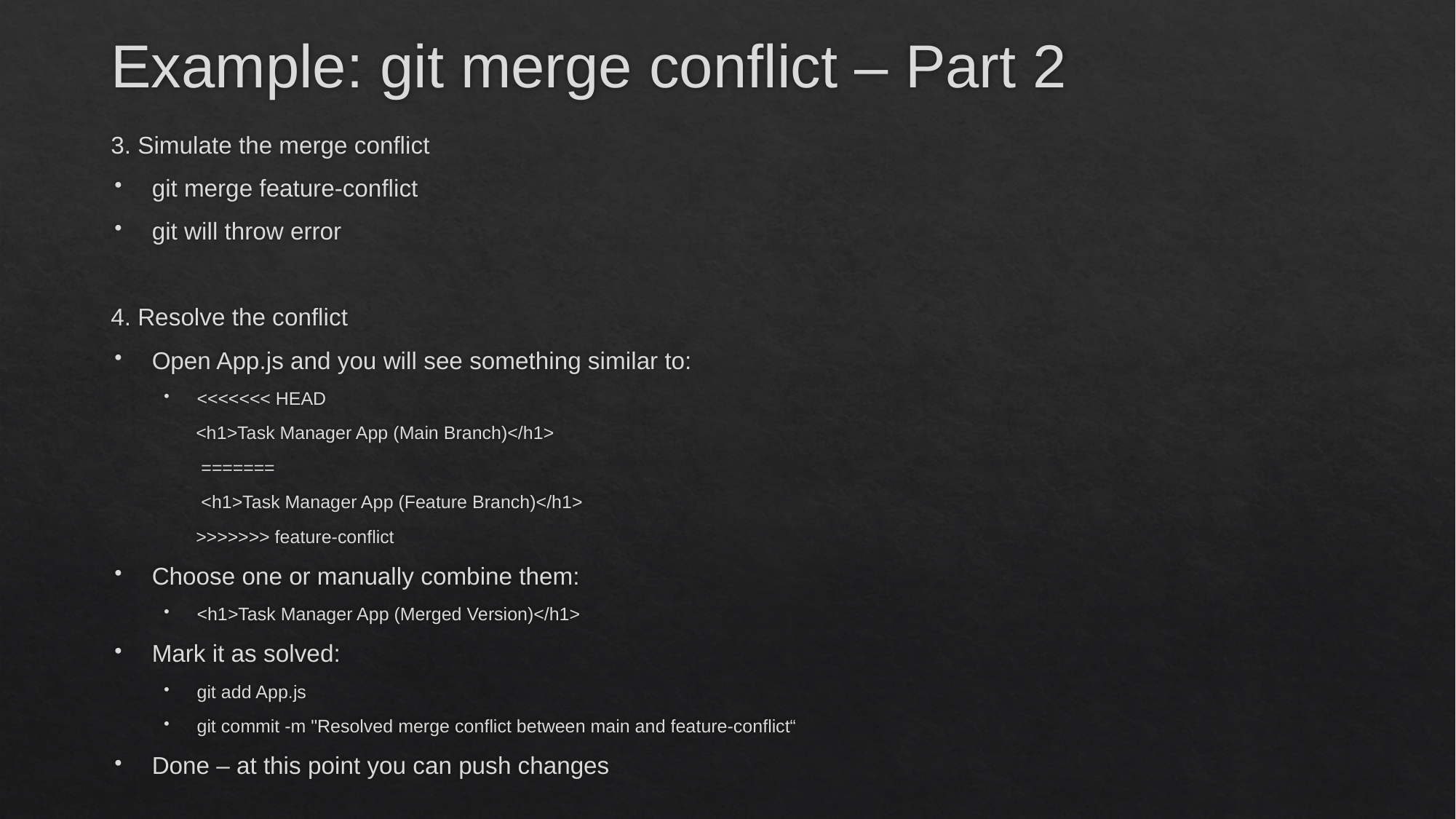

# Example: git merge conflict – Part 2
3. Simulate the merge conflict
git merge feature-conflict
git will throw error

4. Resolve the conflict
Open App.js and you will see something similar to:
<<<<<<< HEAD
      <h1>Task Manager App (Main Branch)</h1>
       =======
       <h1>Task Manager App (Feature Branch)</h1>
      >>>>>>> feature-conflict
Choose one or manually combine them:
<h1>Task Manager App (Merged Version)</h1>
Mark it as solved:
git add App.js
git commit -m "Resolved merge conflict between main and feature-conflict“
Done – at this point you can push changes